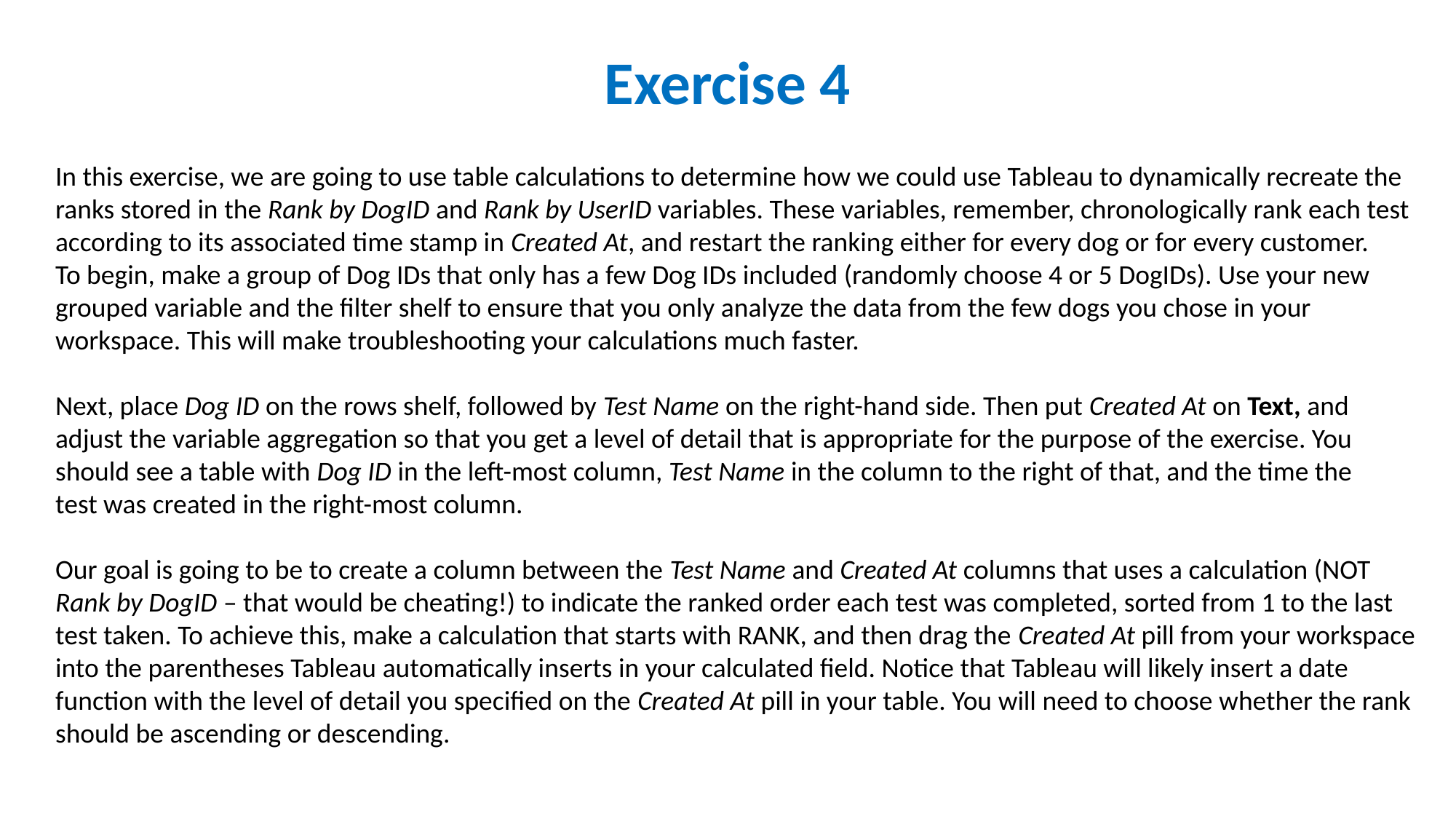

# Exercise 4
In this exercise, we are going to use table calculations to determine how we could use Tableau to dynamically recreate the ranks stored in the Rank by DogID and Rank by UserID variables. These variables, remember, chronologically rank each test according to its associated time stamp in Created At, and restart the ranking either for every dog or for every customer.
To begin, make a group of Dog IDs that only has a few Dog IDs included (randomly choose 4 or 5 DogIDs). Use your new grouped variable and the filter shelf to ensure that you only analyze the data from the few dogs you chose in your workspace. This will make troubleshooting your calculations much faster.

Next, place Dog ID on the rows shelf, followed by Test Name on the right-hand side. Then put Created At on Text, and adjust the variable aggregation so that you get a level of detail that is appropriate for the purpose of the exercise. You should see a table with Dog ID in the left-most column, Test Name in the column to the right of that, and the time the
test was created in the right-most column.

Our goal is going to be to create a column between the Test Name and Created At columns that uses a calculation (NOT Rank by DogID – that would be cheating!) to indicate the ranked order each test was completed, sorted from 1 to the last test taken. To achieve this, make a calculation that starts with RANK, and then drag the Created At pill from your workspace into the parentheses Tableau automatically inserts in your calculated field. Notice that Tableau will likely insert a date function with the level of detail you specified on the Created At pill in your table. You will need to choose whether the rank should be ascending or descending.